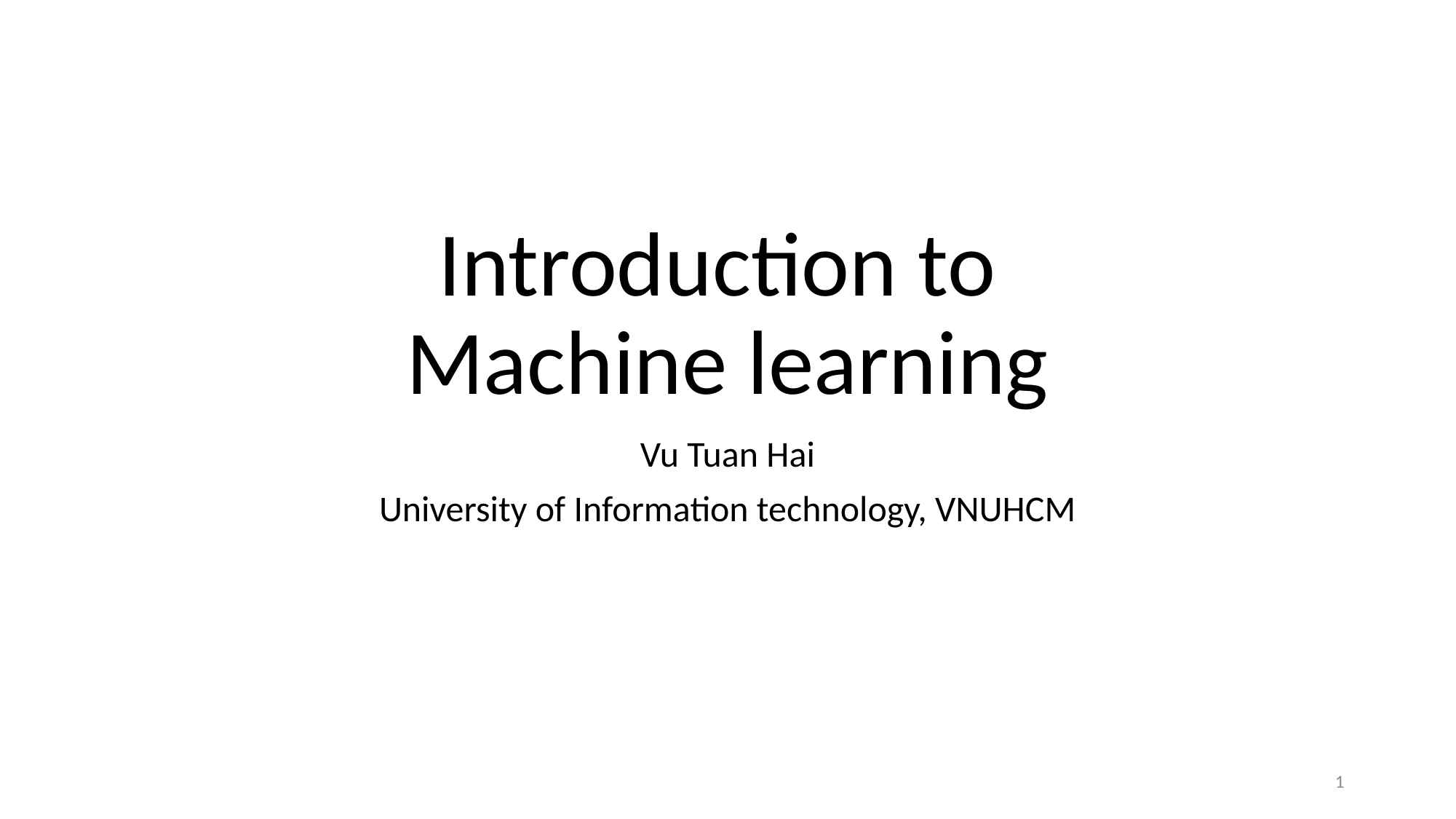

# Introduction to Machine learning
Vu Tuan Hai
University of Information technology, VNUHCM
1